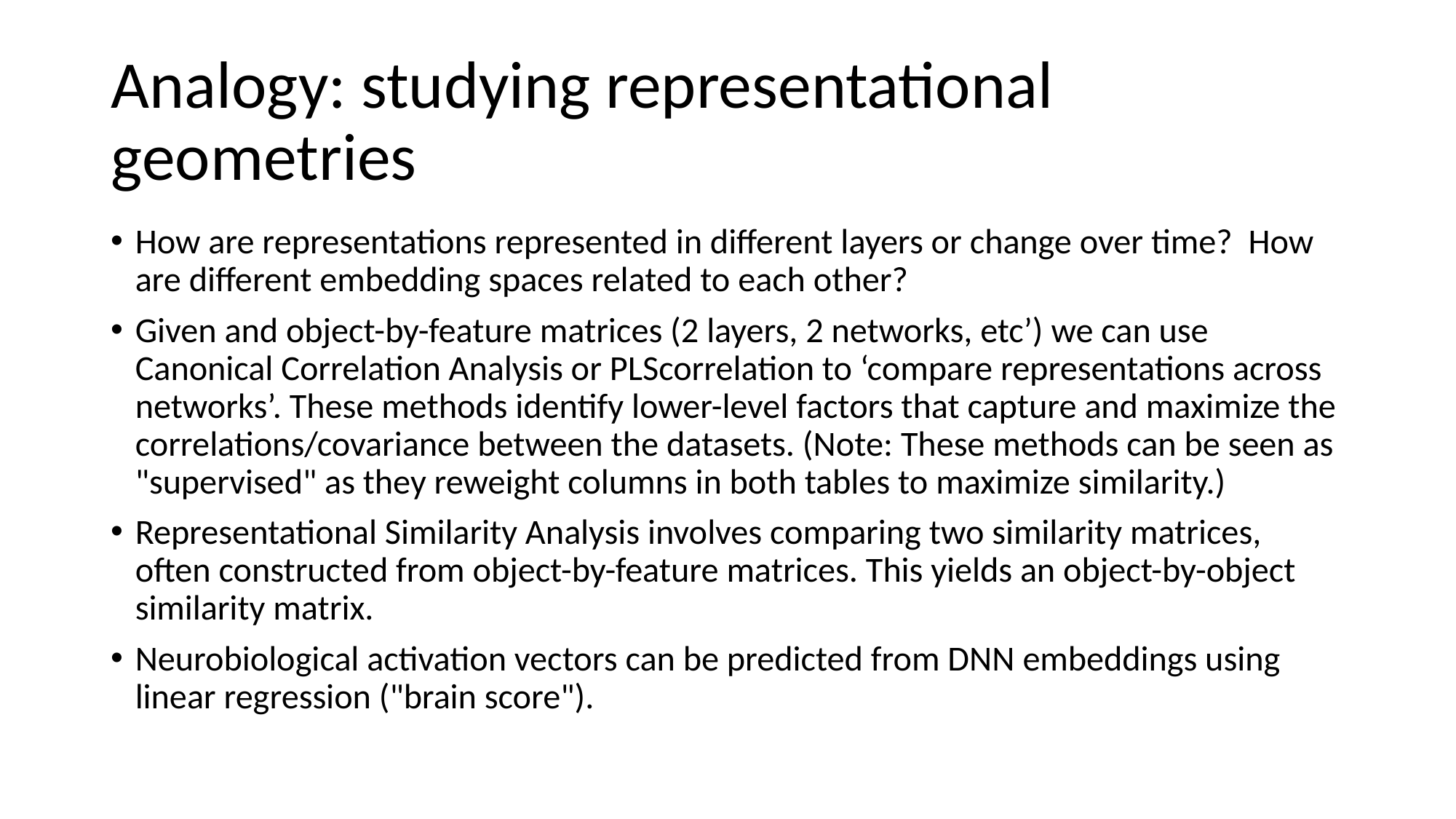

# Analogy: studying representational geometries
How are representations represented in different layers or change over time?  How are different embedding spaces related to each other?
Given and object-by-feature matrices (2 layers, 2 networks, etc’) we can use Canonical Correlation Analysis or PLScorrelation to ‘compare representations across networks’. These methods identify lower-level factors that capture and maximize the correlations/covariance between the datasets. (Note: These methods can be seen as "supervised" as they reweight columns in both tables to maximize similarity.)
Representational Similarity Analysis involves comparing two similarity matrices, often constructed from object-by-feature matrices. This yields an object-by-object similarity matrix.
Neurobiological activation vectors can be predicted from DNN embeddings using linear regression ("brain score").